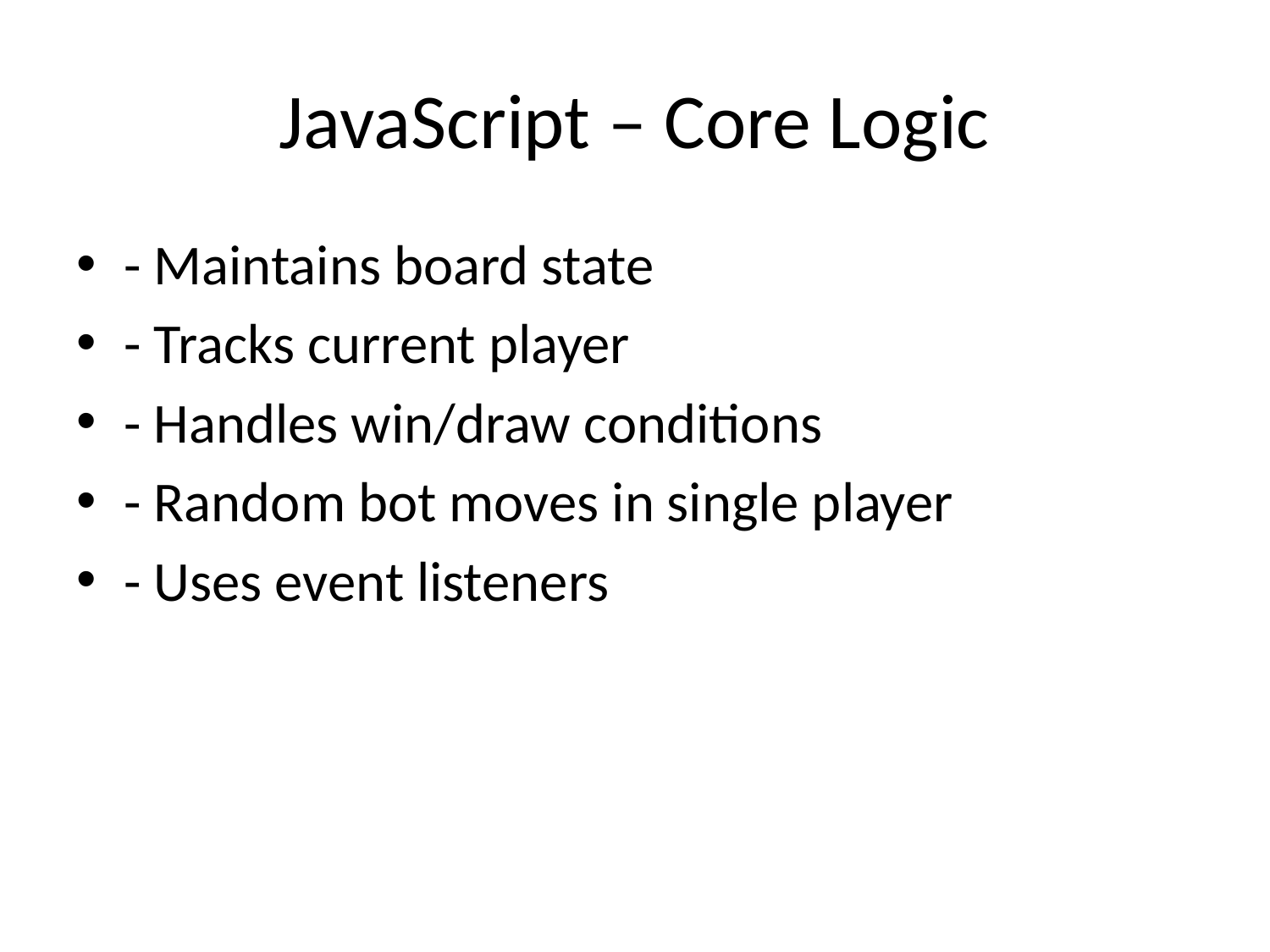

# JavaScript – Core Logic
- Maintains board state
- Tracks current player
- Handles win/draw conditions
- Random bot moves in single player
- Uses event listeners